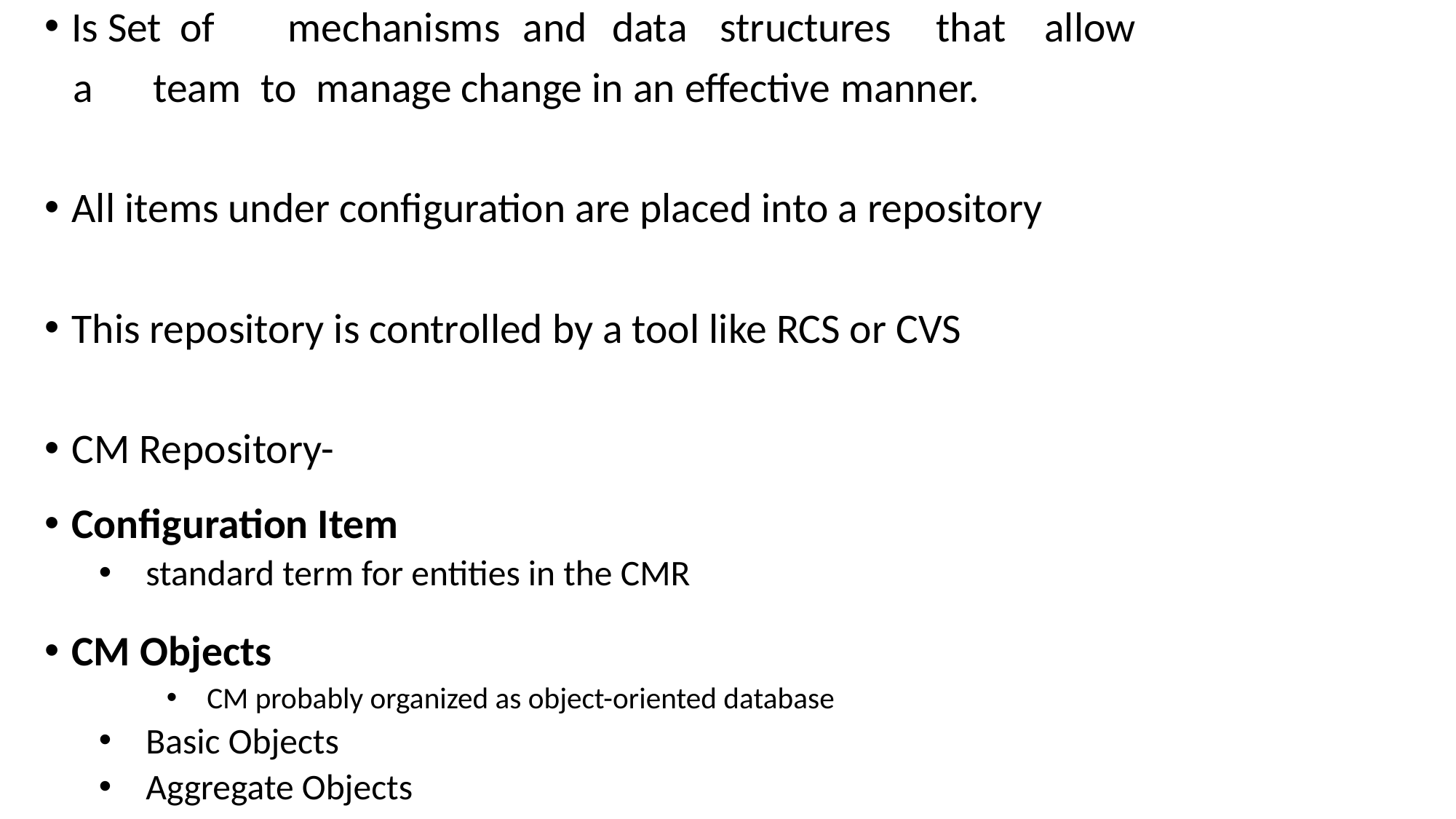

Is Set	of	mechanisms	  and	data	structures	that	allow
   a	team	to  manage change in an effective manner.

All items under configuration are placed into a repository

This repository is controlled by a tool like RCS or CVS

CM Repository-
Configuration Item
standard term for entities in the CMR
CM Objects
CM probably organized as object-oriented database
Basic Objects
Aggregate Objects